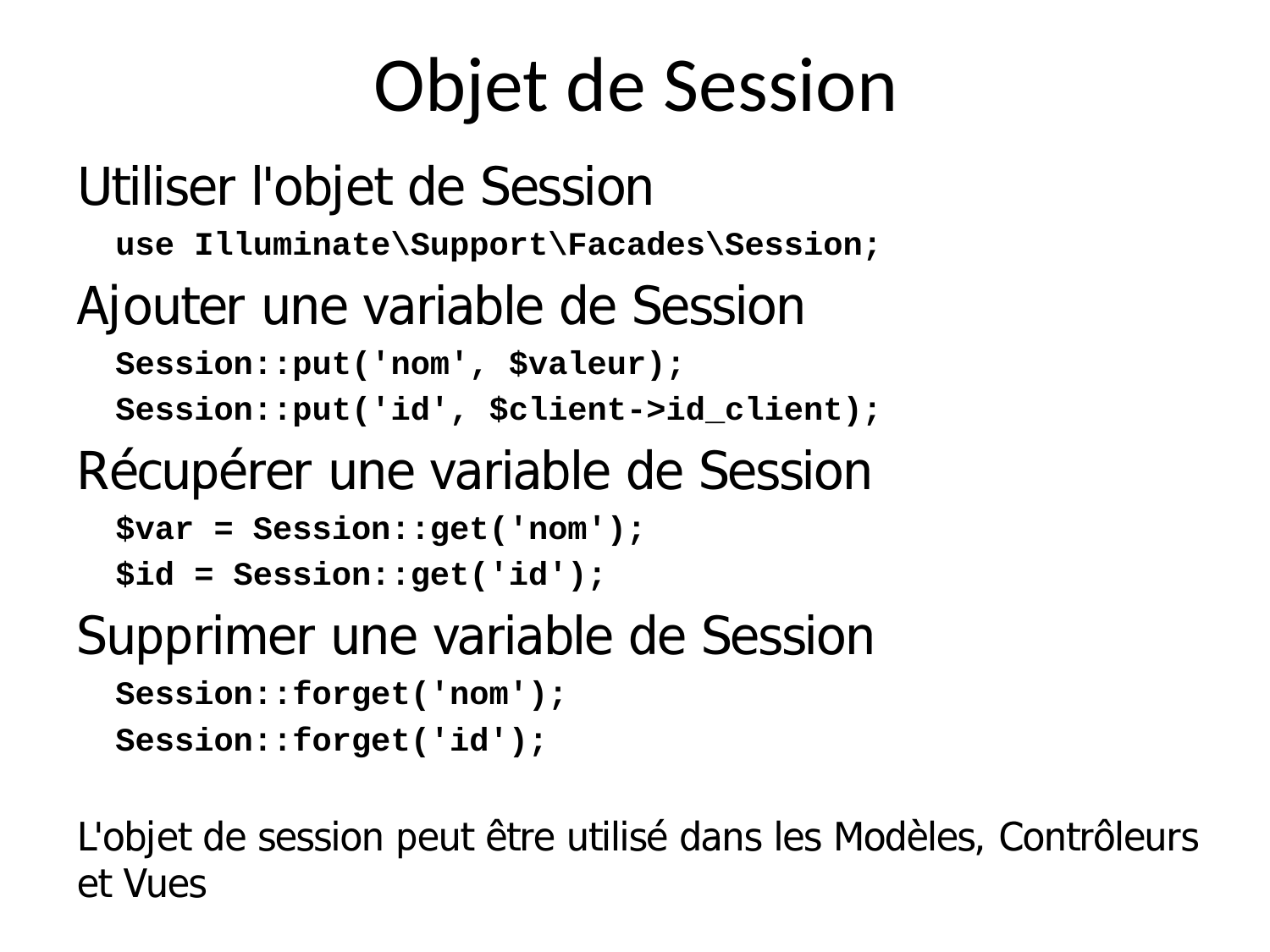

# Objet de Session
Utiliser l'objet de Session
use Illuminate\Support\Facades\Session;
Ajouter une variable de Session
Session::put('nom', $valeur);
Session::put('id', $client->id_client);
Récupérer une variable de Session
$var = Session::get('nom');
$id = Session::get('id');
Supprimer une variable de Session
Session::forget('nom');
Session::forget('id');

L'objet de session peut être utilisé dans les Modèles, Contrôleurs et Vues